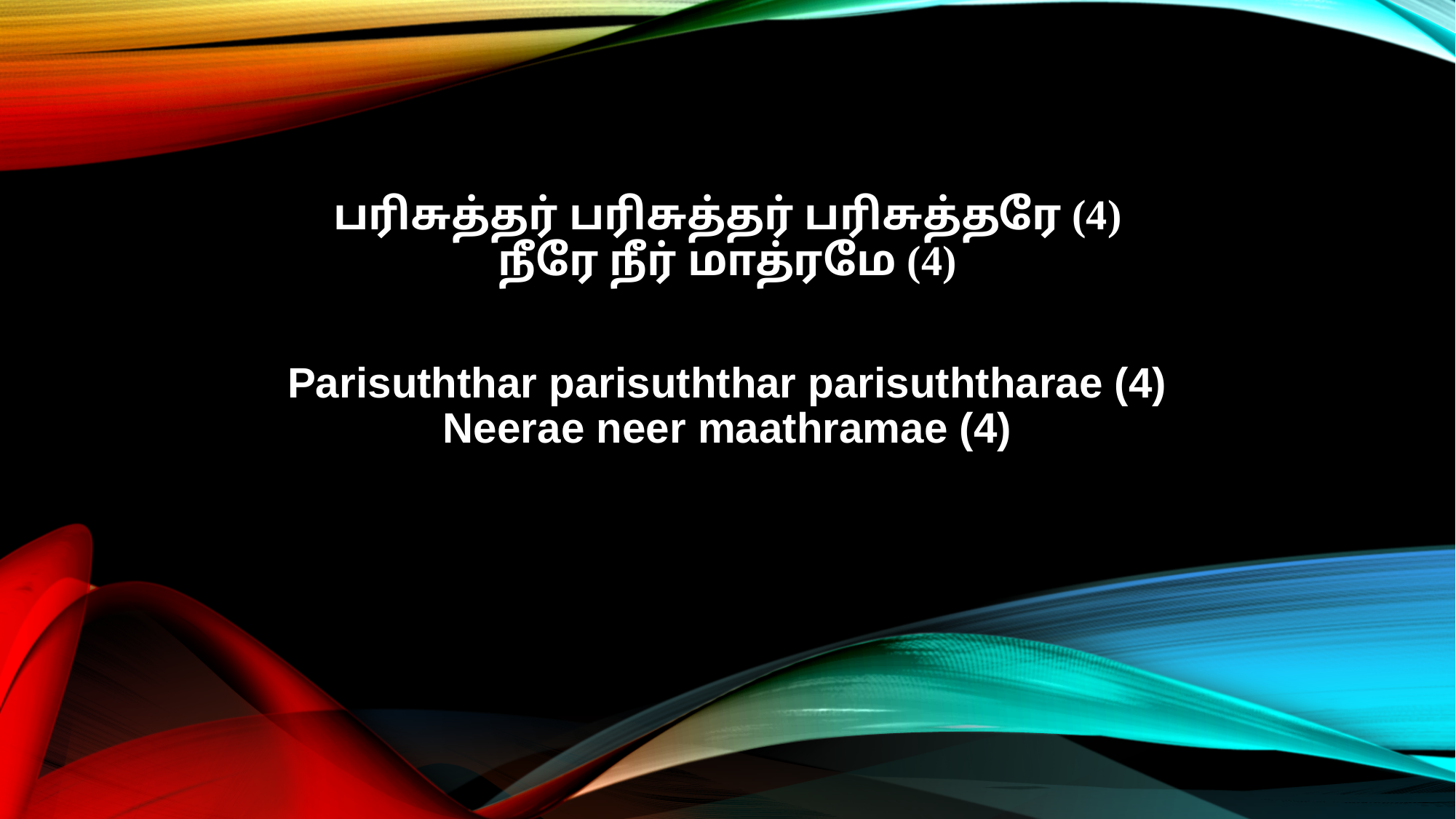

பரிசுத்தர் பரிசுத்தர் பரிசுத்தரே (4)
நீரே நீர் மாத்ரமே (4)

Parisuththar parisuththar parisuththarae (4)
Neerae neer maathramae (4)